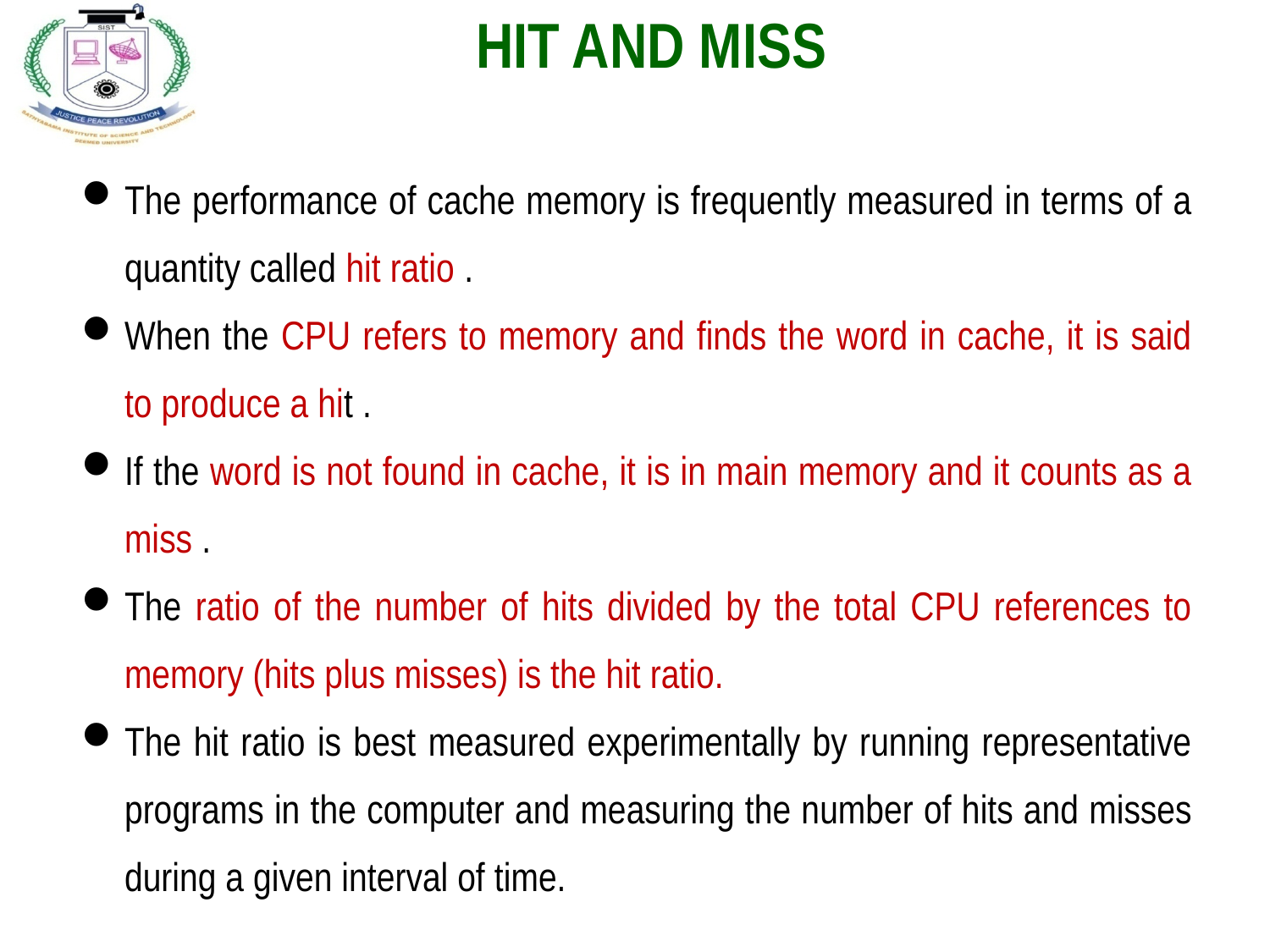

# HIT AND MISS
The performance of cache memory is frequently measured in terms of a quantity called hit ratio .
When the CPU refers to memory and finds the word in cache, it is said to produce a hit .
If the word is not found in cache, it is in main memory and it counts as a miss .
The ratio of the number of hits divided by the total CPU references to memory (hits plus misses) is the hit ratio.
The hit ratio is best measured experimentally by running representative programs in the computer and measuring the number of hits and misses during a given interval of time.